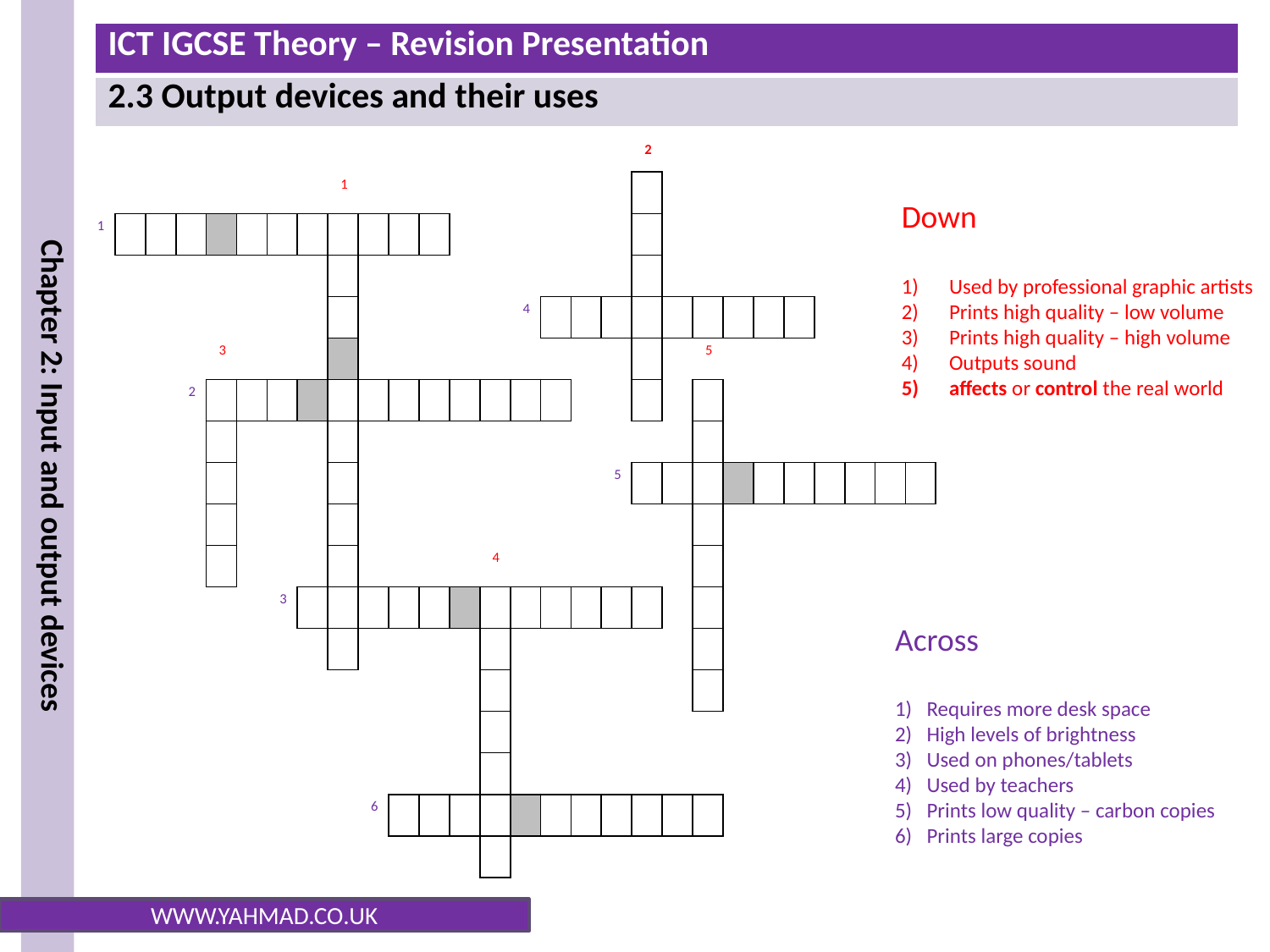

|  |  |  |  |  |  |  |  |  |  |  |  |  |  |  |  |  |  | 2 |  |  |  |  |  |  |  |  |  |
| --- | --- | --- | --- | --- | --- | --- | --- | --- | --- | --- | --- | --- | --- | --- | --- | --- | --- | --- | --- | --- | --- | --- | --- | --- | --- | --- | --- |
|  |  |  |  |  |  |  |  | 1 |  |  |  |  |  |  |  |  |  |  |  |  |  |  |  |  |  |  |  |
| 1 |  |  |  |  |  |  |  |  |  |  |  |  |  |  |  |  |  |  |  |  |  |  |  |  |  |  |  |
|  |  |  |  |  |  |  |  |  |  |  |  |  |  |  |  |  |  |  |  |  |  |  |  |  |  |  |  |
|  |  |  |  |  |  |  |  |  |  |  |  |  |  | 4 |  |  |  |  |  |  |  |  |  |  |  |  |  |
|  |  |  |  | 3 |  |  |  |  |  |  |  |  |  |  |  |  |  |  |  | 5 |  |  |  |  |  |  |  |
|  |  |  | 2 |  |  |  |  |  |  |  |  |  |  |  |  |  |  |  |  |  |  |  |  |  |  |  |  |
|  |  |  |  |  |  |  |  |  |  |  |  |  |  |  |  |  |  |  |  |  |  |  |  |  |  |  |  |
|  |  |  |  |  |  |  |  |  |  |  |  |  |  |  |  |  | 5 |  |  |  |  |  |  |  |  |  |  |
|  |  |  |  |  |  |  |  |  |  |  |  |  |  |  |  |  |  |  |  |  |  |  |  |  |  |  |  |
|  |  |  |  |  |  |  |  |  |  |  |  |  | 4 |  |  |  |  |  |  |  |  |  |  |  |  |  |  |
|  |  |  |  |  |  | 3 |  |  |  |  |  |  |  |  |  |  |  |  |  |  |  |  |  |  |  |  |  |
|  |  |  |  |  |  |  |  |  |  |  |  |  |  |  |  |  |  |  |  |  |  |  |  |  |  |  |  |
|  |  |  |  |  |  |  |  |  |  |  |  |  |  |  |  |  |  |  |  |  |  |  |  |  |  |  |  |
|  |  |  |  |  |  |  |  |  |  |  |  |  |  |  |  |  |  |  |  |  |  |  |  |  |  |  |  |
|  |  |  |  |  |  |  |  |  |  |  |  |  |  |  |  |  |  |  |  |  |  |  |  |  |  |  |  |
|  |  |  |  |  |  |  |  |  | 6 |  |  |  |  |  |  |  |  |  |  |  |  |  |  |  |  |  |  |
|  |  |  |  |  |  |  |  |  |  |  |  |  |  |  |  |  |  |  |  |  |  |  |  |  |  |  |  |
Down

Used by professional graphic artists
Prints high quality – low volume
Prints high quality – high volume
Outputs sound
affects or control the real world

Across

Requires more desk space
High levels of brightness
Used on phones/tablets
Used by teachers
Prints low quality – carbon copies
Prints large copies